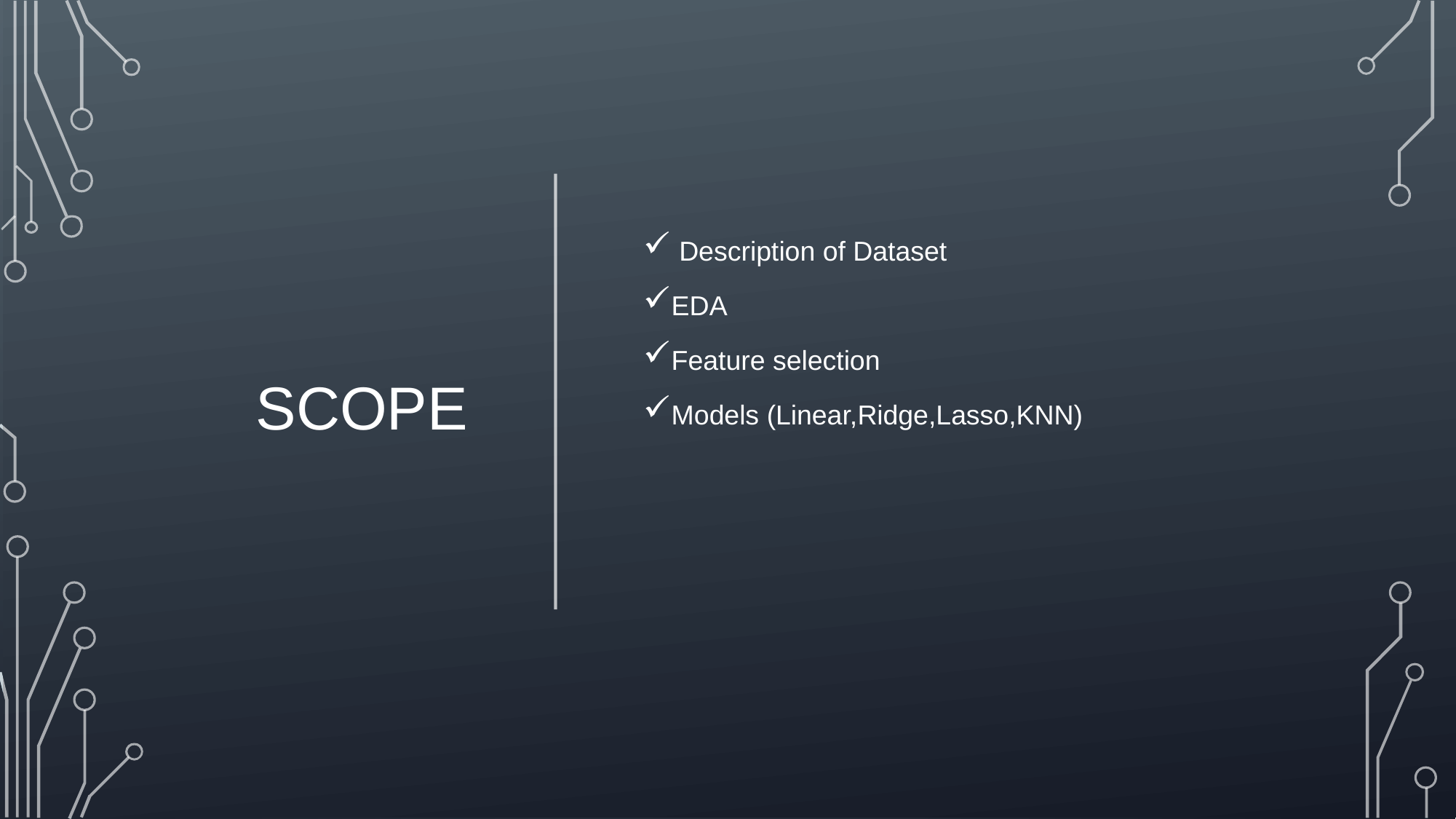

# Scope
 Description of Dataset
EDA
Feature selection
Models (Linear,Ridge,Lasso,KNN)